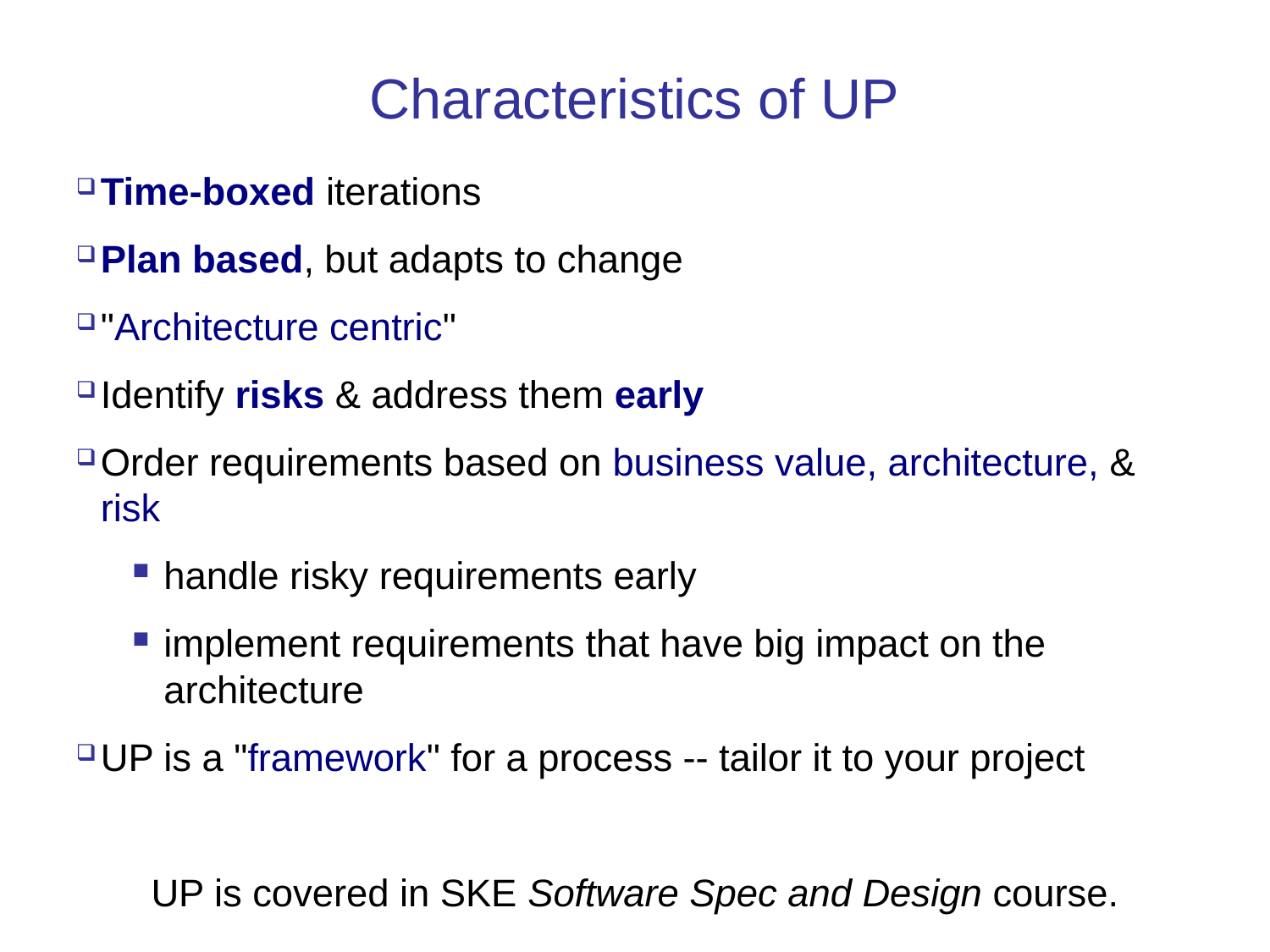

Characteristics of UP
Time-boxed iterations
Plan based, but adapts to change
"Architecture centric"
Identify risks & address them early
Order requirements based on business value, architecture, & risk
handle risky requirements early
implement requirements that have big impact on the architecture
UP is a "framework" for a process -- tailor it to your project

UP is covered in SKE Software Spec and Design course.